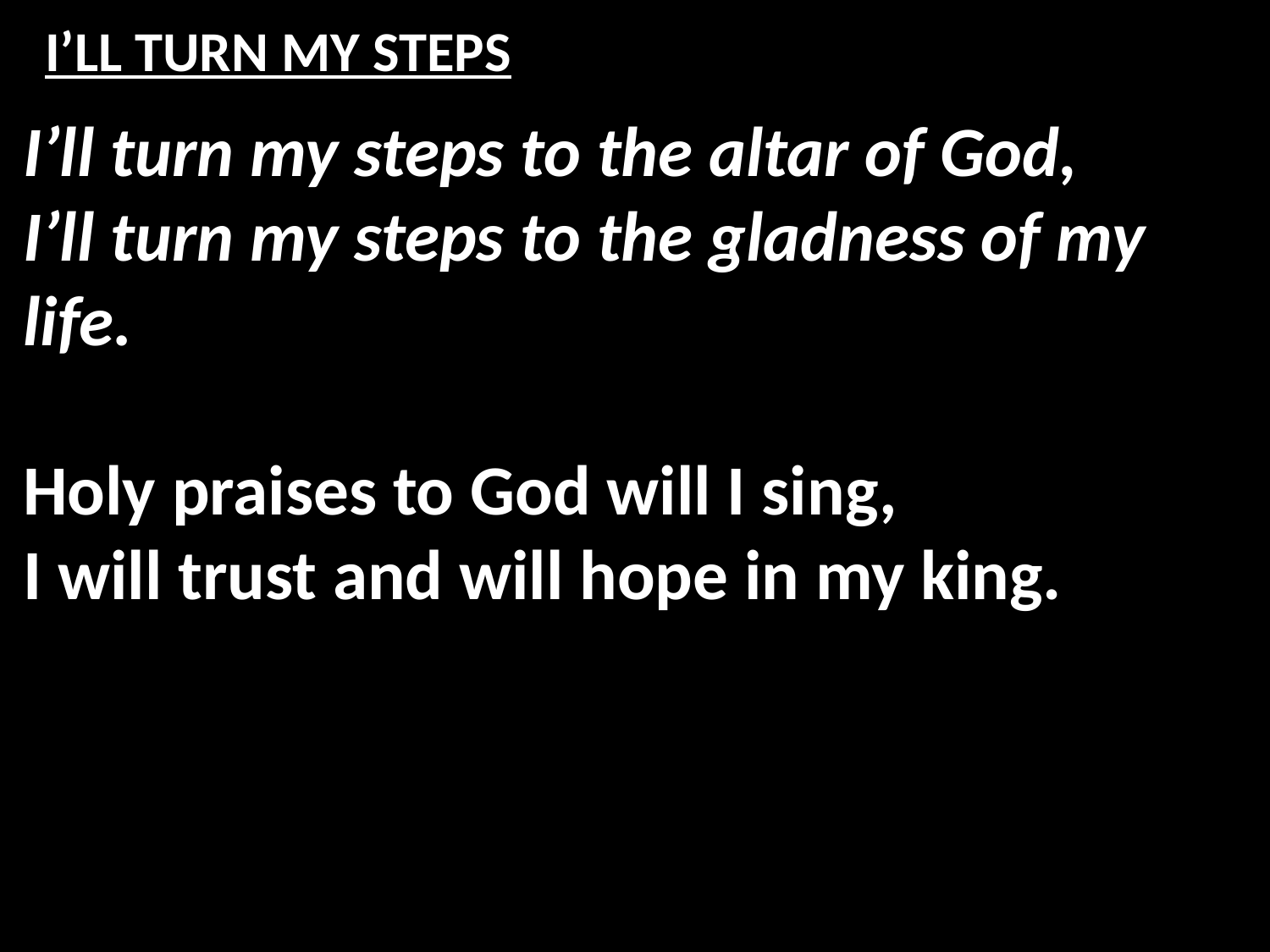

# I’LL TURN MY STEPS
I’ll turn my steps to the altar of God,
I’ll turn my steps to the gladness of my life.

Holy praises to God will I sing,
I will trust and will hope in my king.